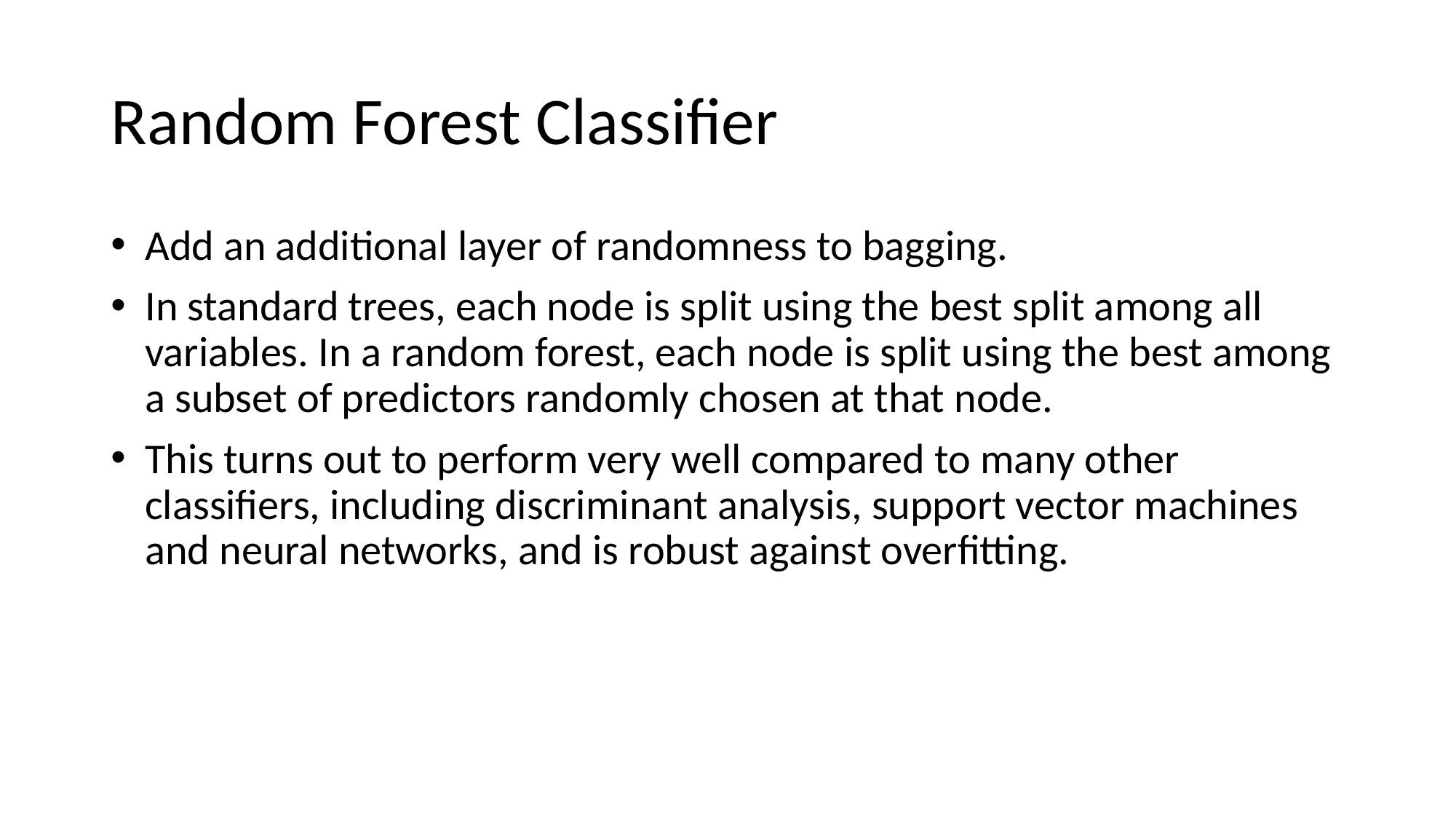

# Random Forest Classifier
Add an additional layer of randomness to bagging.
In standard trees, each node is split using the best split among all variables. In a random forest, each node is split using the best among a subset of predictors randomly chosen at that node.
This turns out to perform very well compared to many other classifiers, including discriminant analysis, support vector machines and neural networks, and is robust against overfitting.